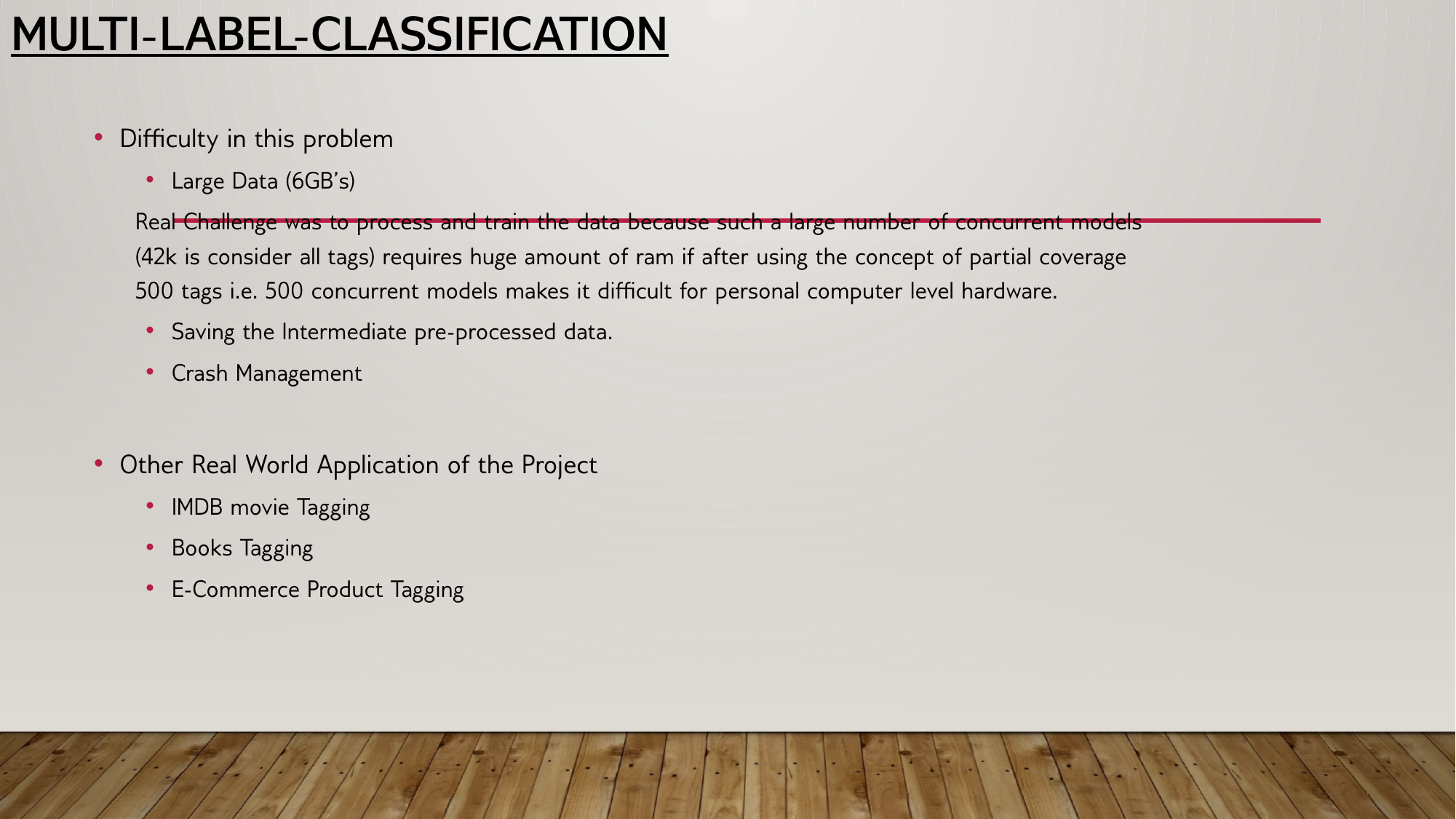

# Multi-Label-Classification
Difficulty in this problem
Large Data (6GB’s)
Real Challenge was to process and train the data because such a large number of concurrent models (42k is consider all tags) requires huge amount of ram if after using the concept of partial coverage 500 tags i.e. 500 concurrent models makes it difficult for personal computer level hardware.
Saving the Intermediate pre-processed data.
Crash Management

Other Real World Application of the Project
IMDB movie Tagging
Books Tagging
E-Commerce Product Tagging